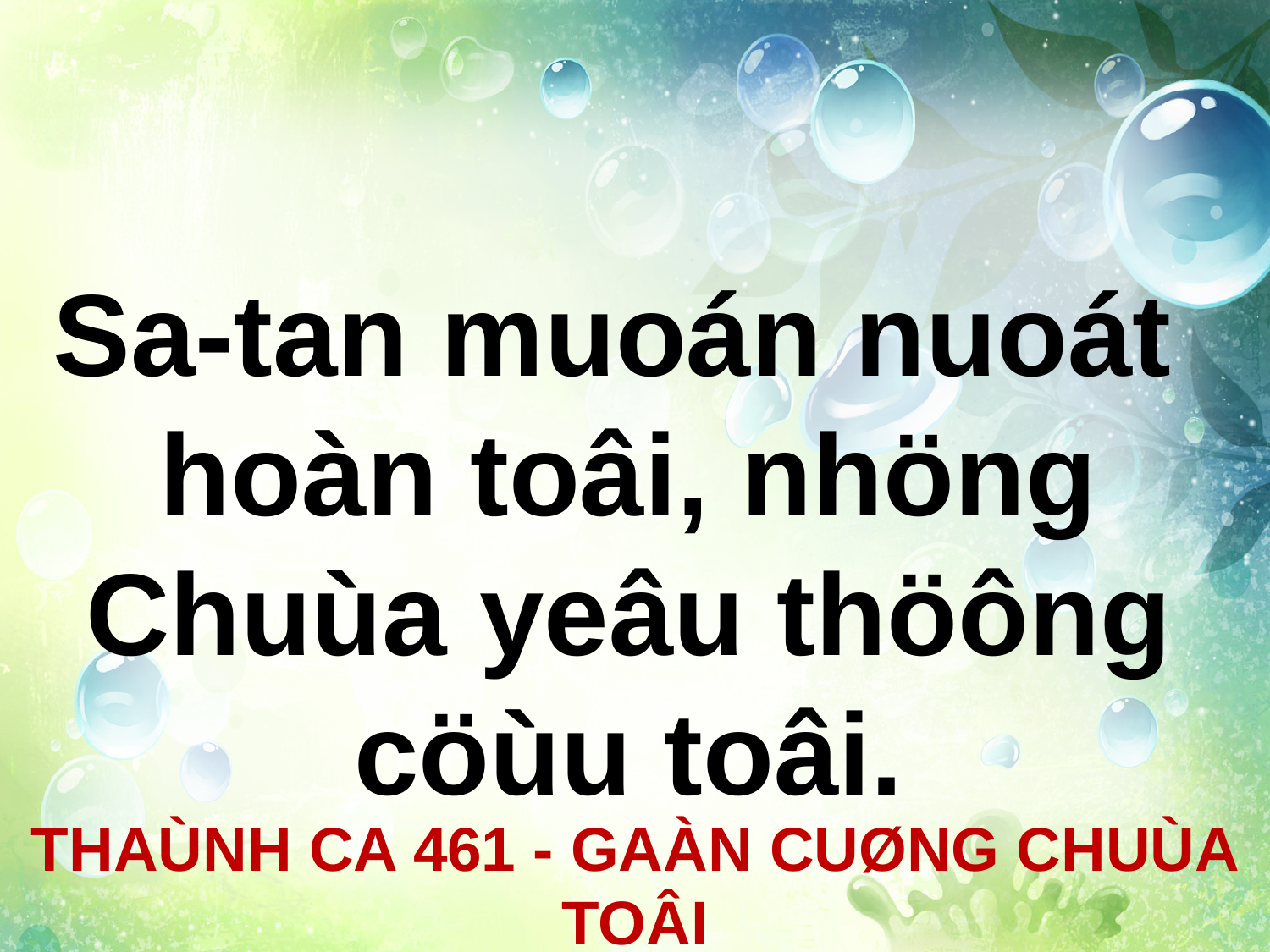

Sa-tan muoán nuoát
hoàn toâi, nhöng Chuùa yeâu thöông cöùu toâi.
THAÙNH CA 461 - GAÀN CUØNG CHUÙA TOÂI